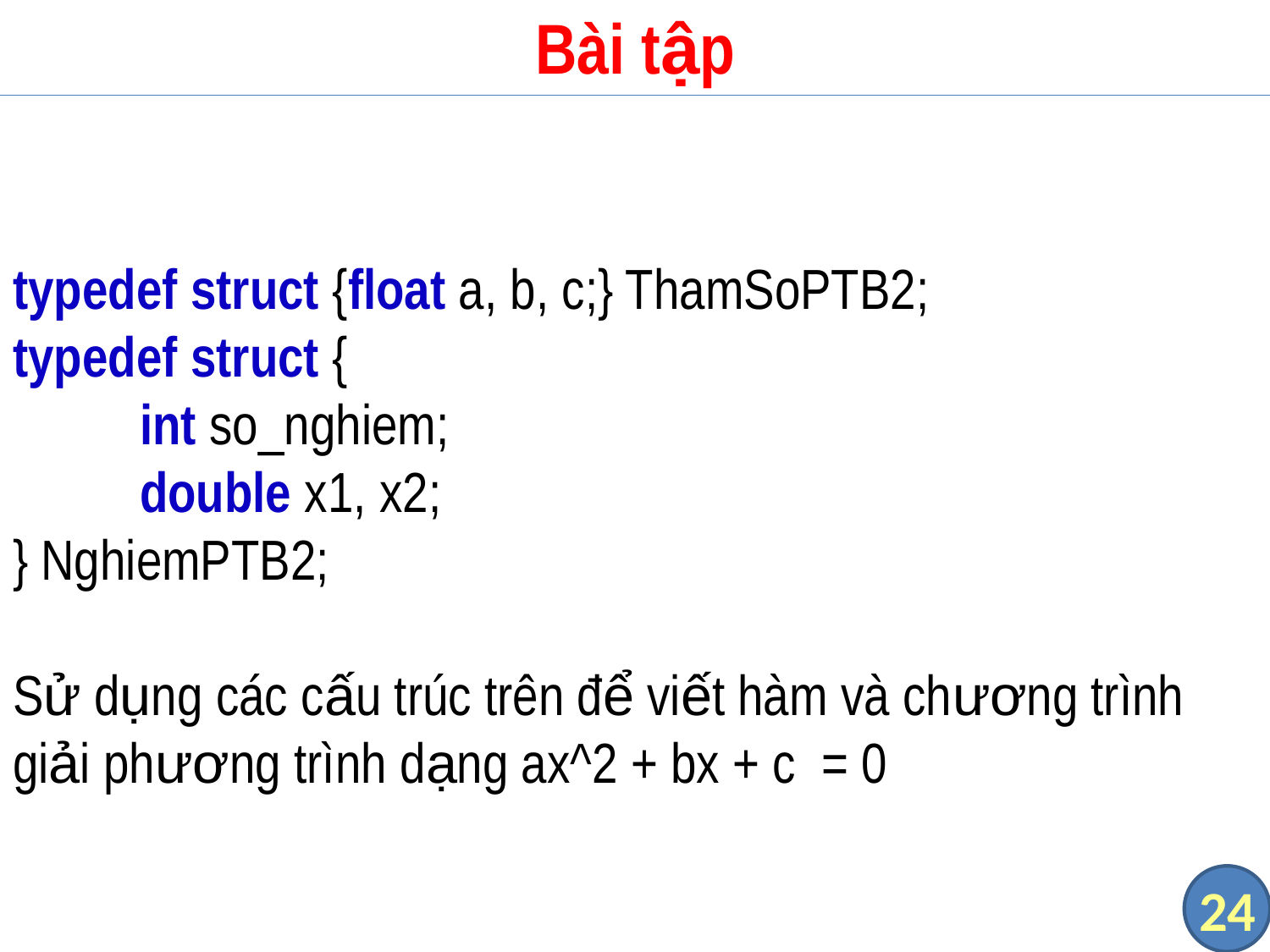

# Bài tập
typedef struct {float a, b, c;} ThamSoPTB2;
typedef struct {
	int so_nghiem;
	double x1, x2;
} NghiemPTB2;

Sử dụng các cấu trúc trên để viết hàm và chương trình giải phương trình dạng ax^2 + bx + c  = 0
24